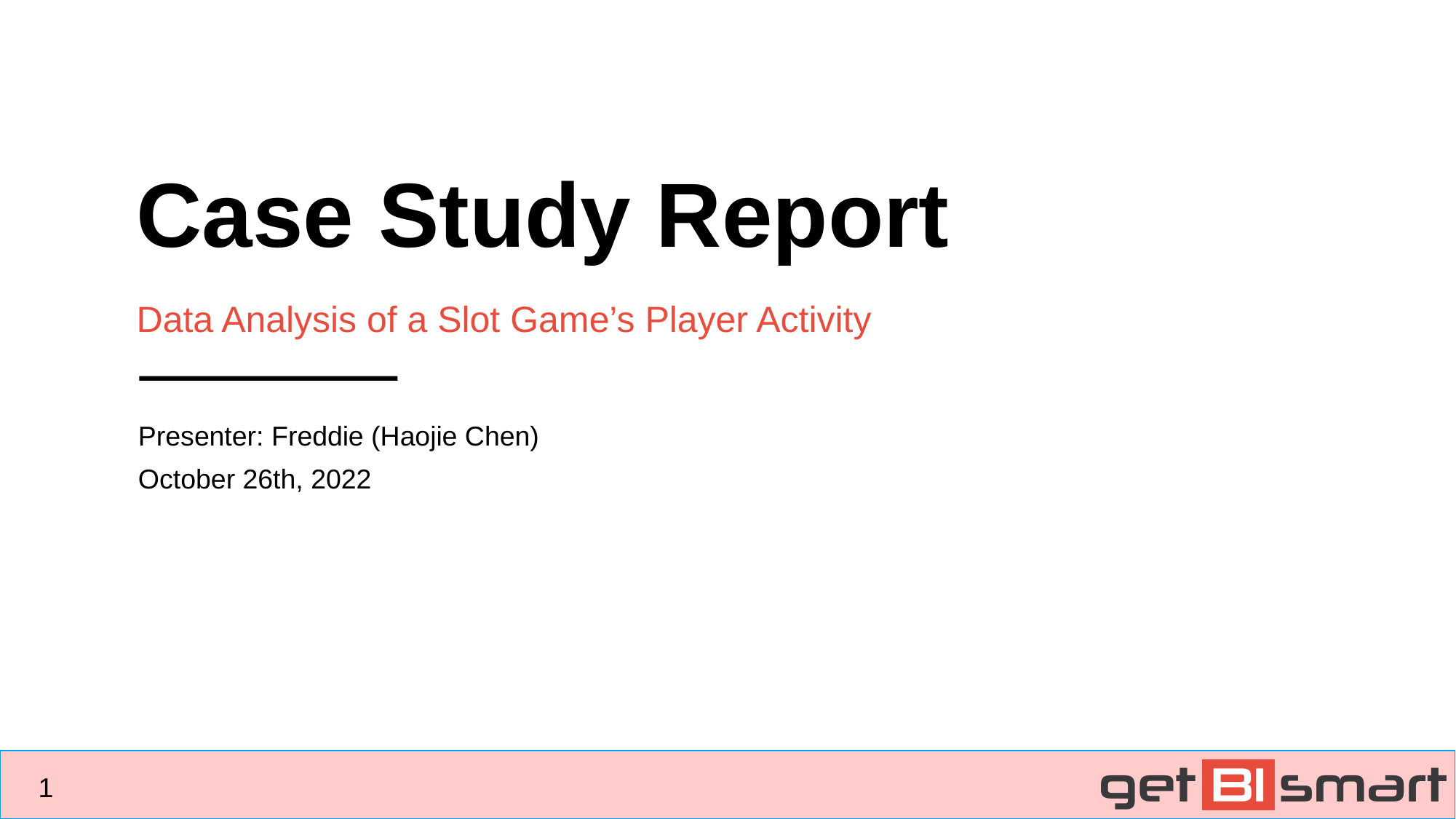

Case Study Report
Data Analysis of a Slot Game’s Player Activity

Presenter: Freddie (Haojie Chen)
October 26th, 2022
1